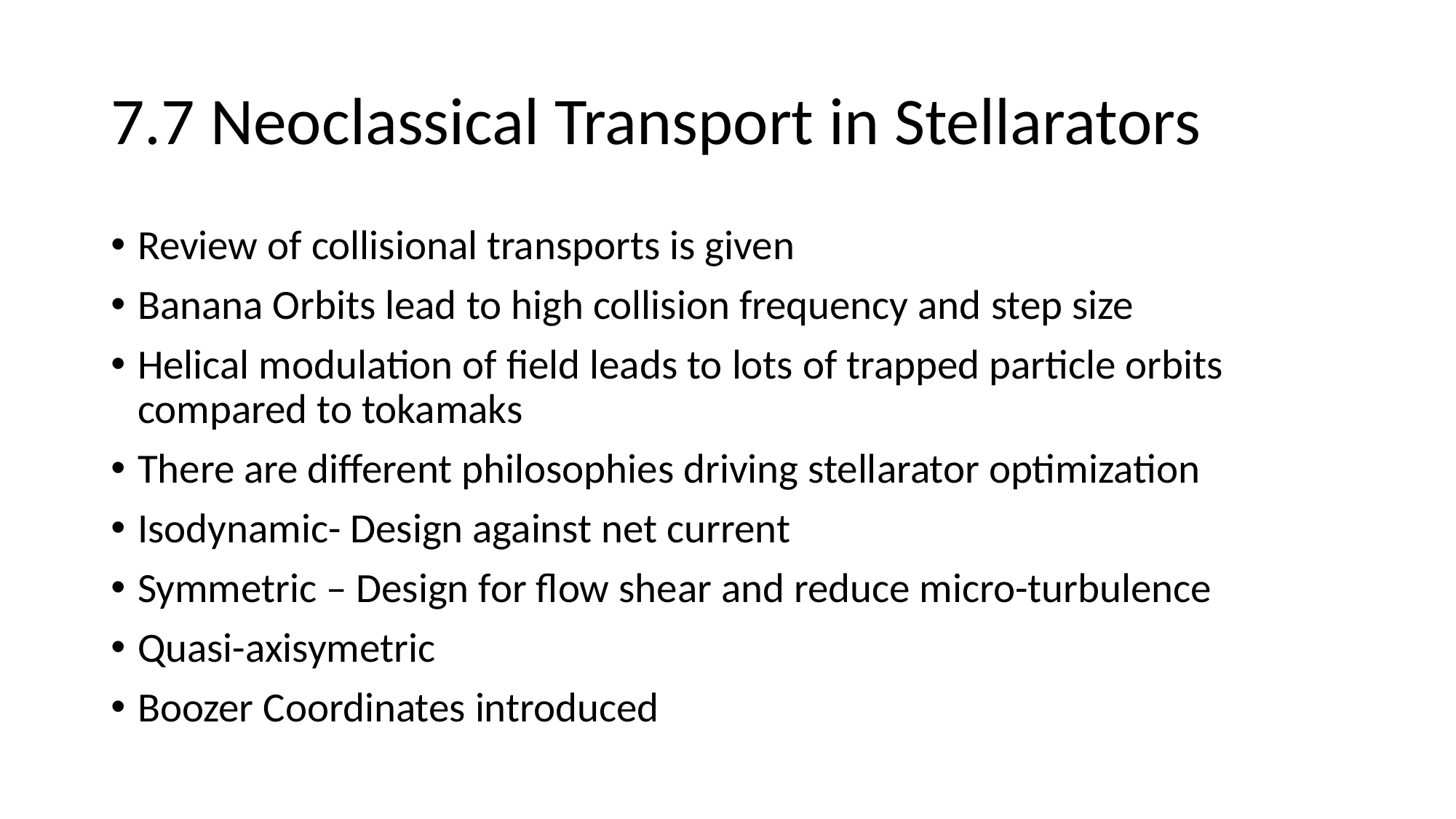

# 7.7 Neoclassical Transport in Stellarators
Review of collisional transports is given
Banana Orbits lead to high collision frequency and step size
Helical modulation of field leads to lots of trapped particle orbits compared to tokamaks
There are different philosophies driving stellarator optimization
Isodynamic- Design against net current
Symmetric – Design for flow shear and reduce micro-turbulence
Quasi-axisymetric
Boozer Coordinates introduced